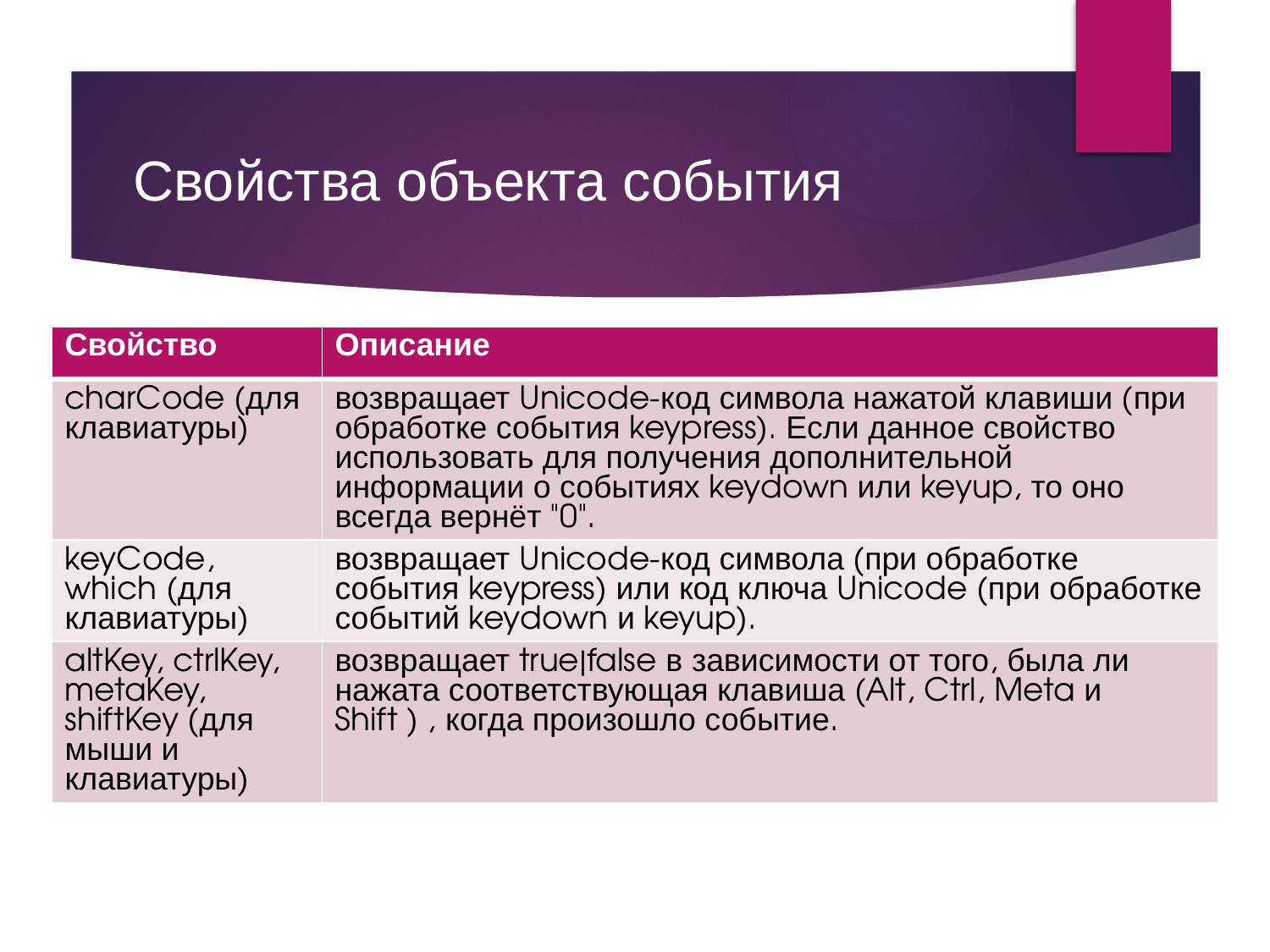

# Свойства объекта события
| Свойство | Описание |
| --- | --- |
| charCode (для клавиатуры) | возвращает Unicode-код символа нажатой клавиши (при обработке события keypress). Если данное свойство использовать для получения дополнительной информации о событиях keydown или keyup, то оно всегда вернёт "0". |
| keyCode, which (для клавиатуры) | возвращает Unicode-код символа (при обработке события keypress) или код ключа Unicode (при обработке событий keydown и keyup). |
| altKey, ctrlKey, metaKey, shiftKey (для мыши и клавиатуры) | возвращает true|false в зависимости от того, была ли нажата соответствующая клавиша (Alt, Ctrl, Meta и Shift ) , когда произошло событие. |